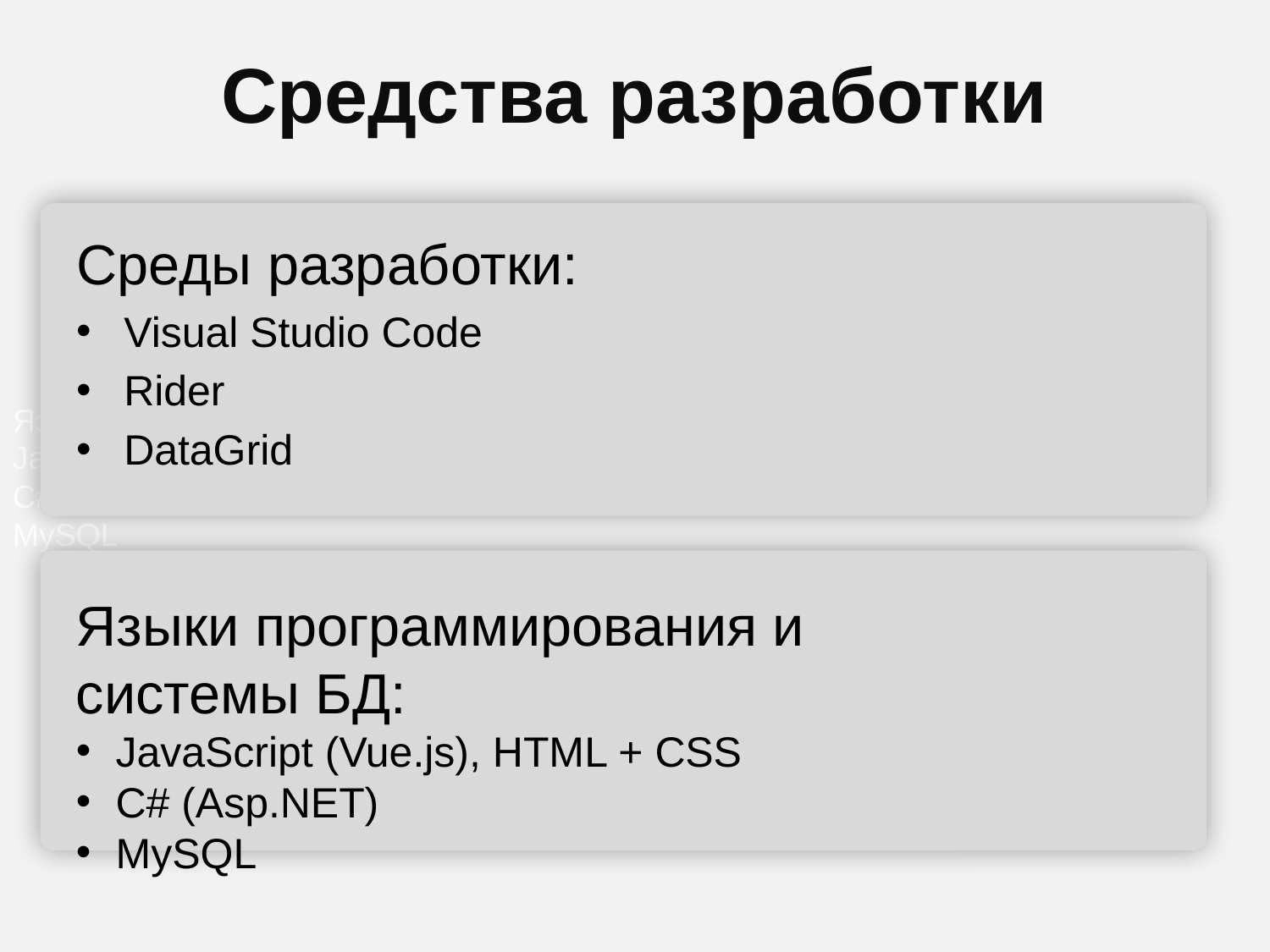

Языки программирования и системы БД:
JavaScript (Vue.js), HTML + CSS
C# (Asp.NET)
MySQL
# Средства разработки

Среды разработки:
Visual Studio Code
Rider
DataGrid

Языки программирования и системы БД:
JavaScript (Vue.js), HTML + CSS
C# (Asp.NET)
MySQL
8